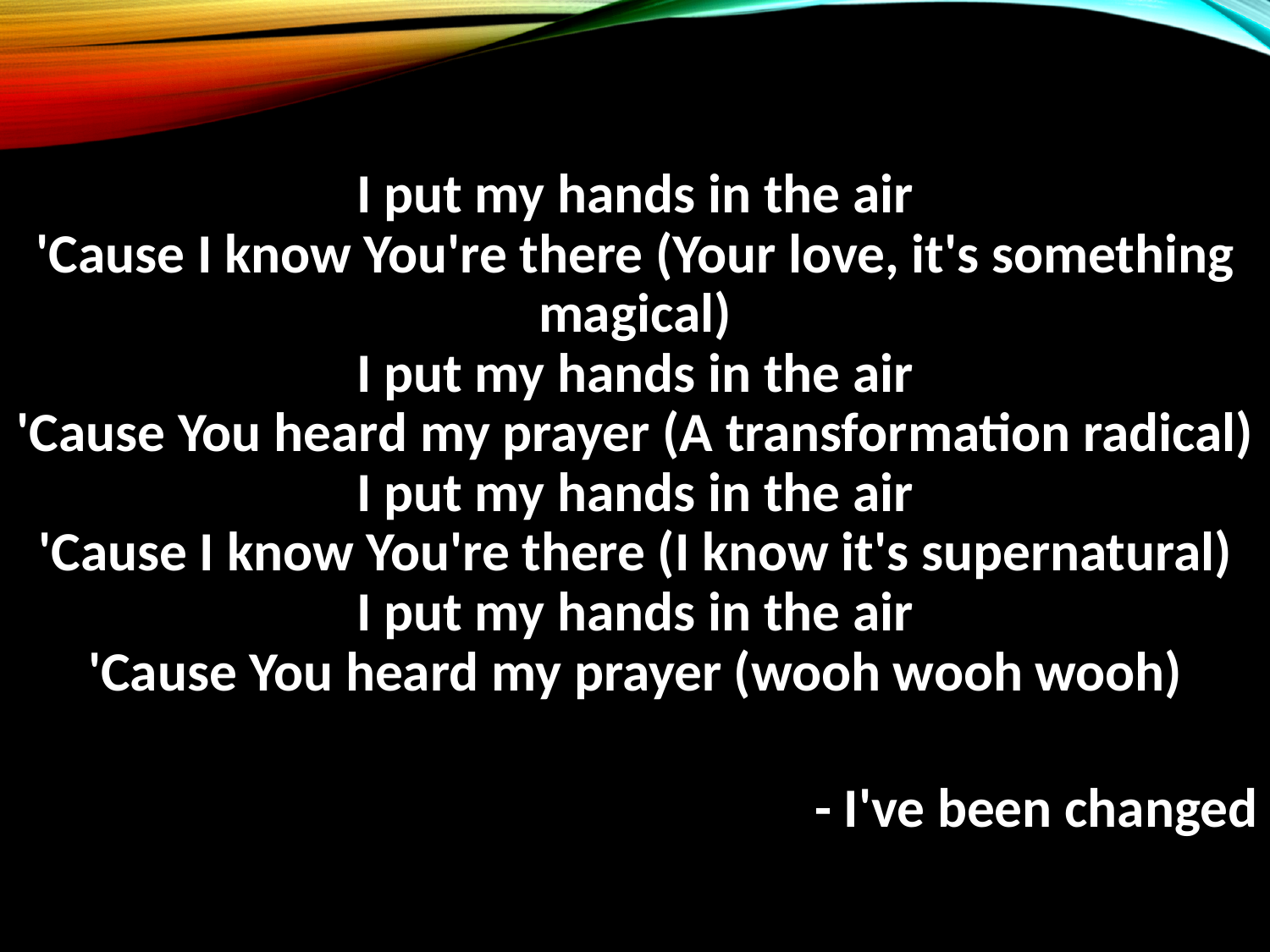

I put my hands in the air
'Cause I know You're there (Your love, it's something magical)
I put my hands in the air
'Cause You heard my prayer (A transformation radical)
I put my hands in the air
'Cause I know You're there (I know it's supernatural)
I put my hands in the air
'Cause You heard my prayer (wooh wooh wooh)
- I've been changed